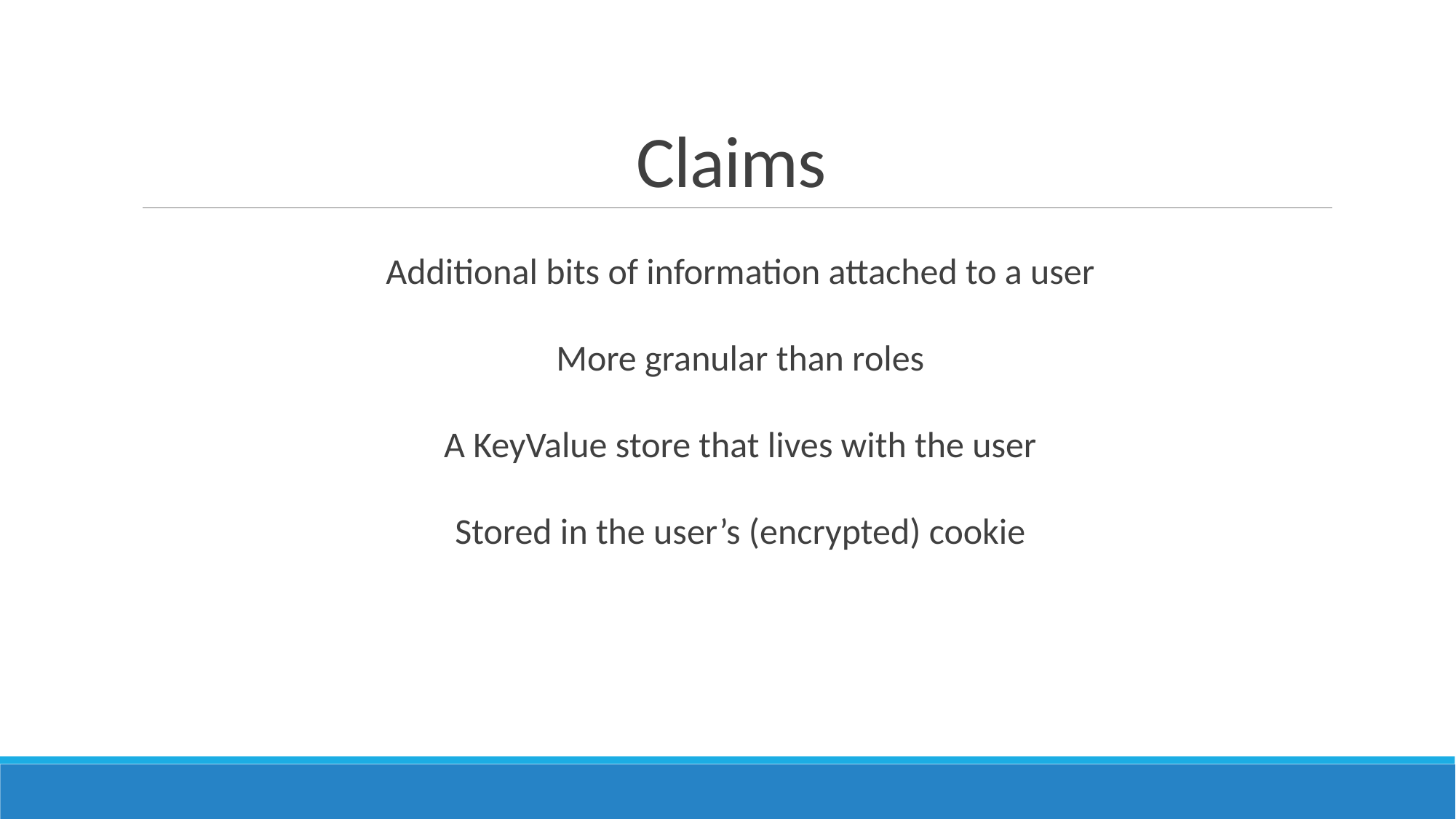

# Claims
Additional bits of information attached to a user
More granular than roles
A KeyValue store that lives with the user
Stored in the user’s (encrypted) cookie